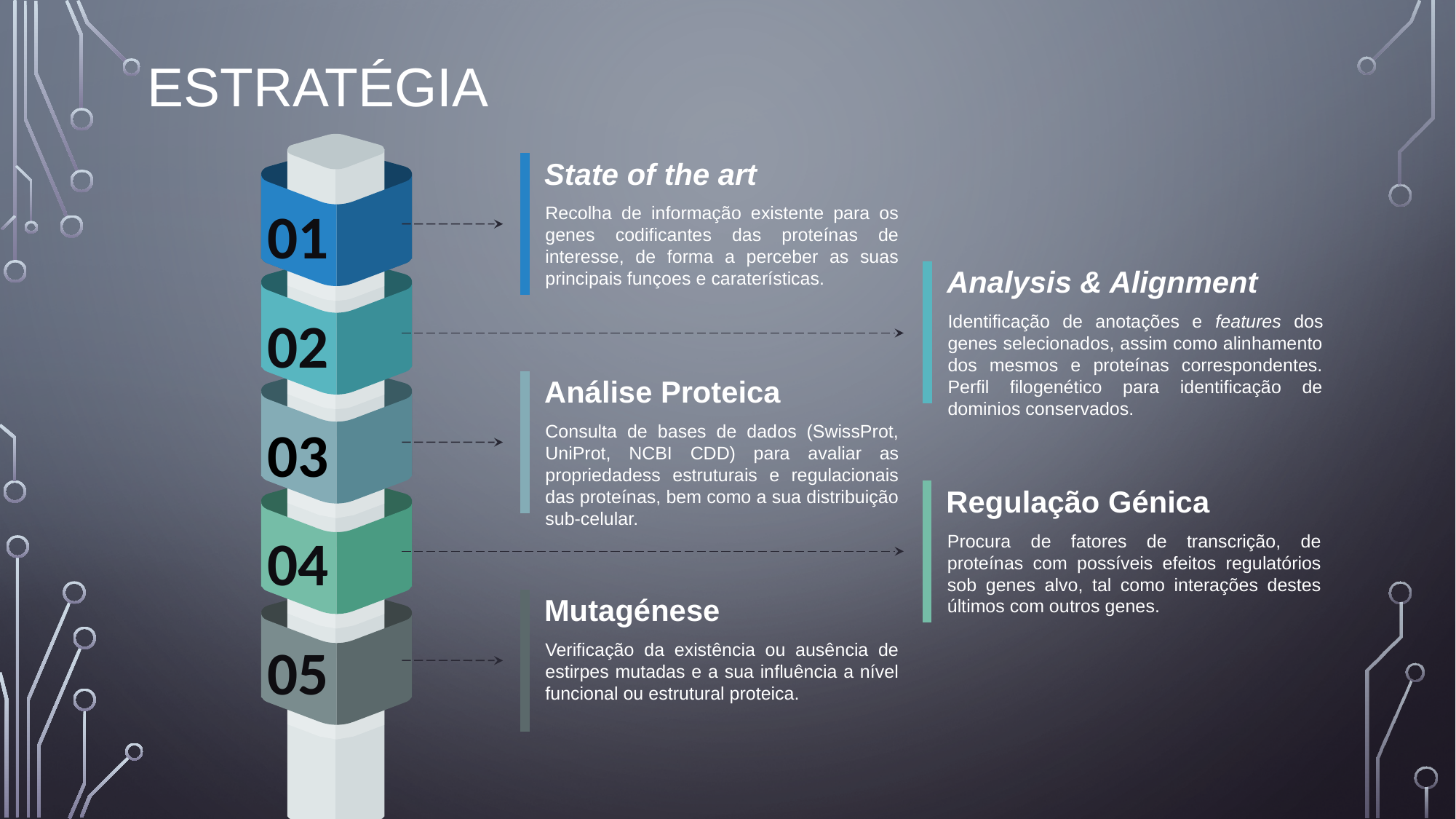

# Estratégia

State of the art
Recolha de informação existente para os genes codificantes das proteínas de interesse, de forma a perceber as suas principais funçoes e caraterísticas.

01

Analysis & Alignment
Identificação de anotações e features dos genes selecionados, assim como alinhamento dos mesmos e proteínas correspondentes. Perfil filogenético para identificação de dominios conservados.

02

Análise Proteica
Consulta de bases de dados (SwissProt, UniProt, NCBI CDD) para avaliar as propriedadess estruturais e regulacionais das proteínas, bem como a sua distribuição sub-celular.

03

Regulação Génica
Procura de fatores de transcrição, de proteínas com possíveis efeitos regulatórios sob genes alvo, tal como interações destes últimos com outros genes.

04
Mutagénese
Verificação da existência ou ausência de estirpes mutadas e a sua influência a nível funcional ou estrutural proteica.

05